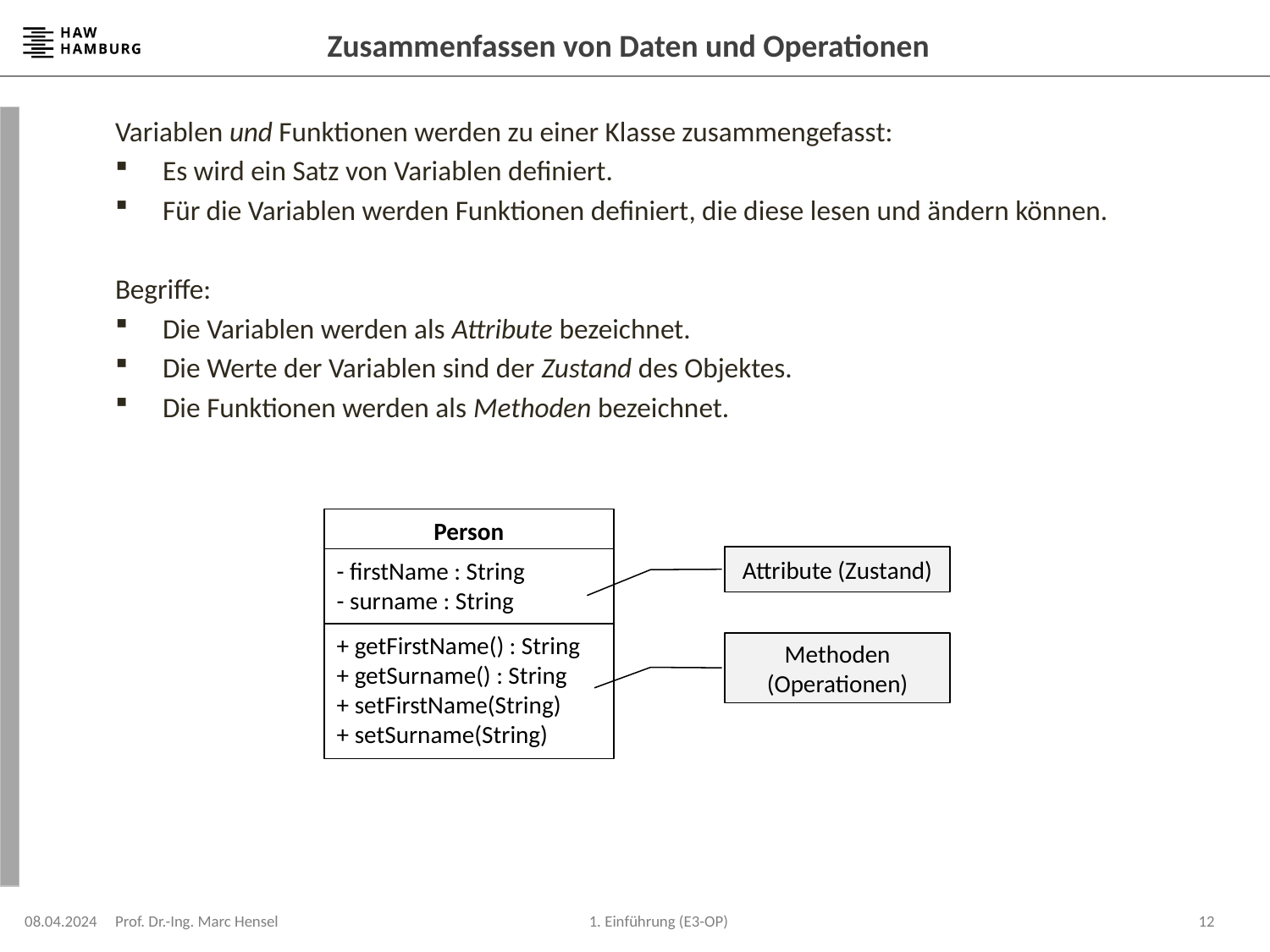

# Zusammenfassen von Daten und Operationen
Variablen und Funktionen werden zu einer Klasse zusammengefasst:
Es wird ein Satz von Variablen definiert.
Für die Variablen werden Funktionen definiert, die diese lesen und ändern können.

Begriffe:
Die Variablen werden als Attribute bezeichnet.
Die Werte der Variablen sind der Zustand des Objektes.
Die Funktionen werden als Methoden bezeichnet.
Person
- firstName : String
- surname : String

+ getFirstName() : String
+ getSurname() : String
+ setFirstName(String)
+ setSurname(String)
Attribute (Zustand)
Methoden
(Operationen)
08.04.2024
Prof. Dr.-Ing. Marc Hensel
12